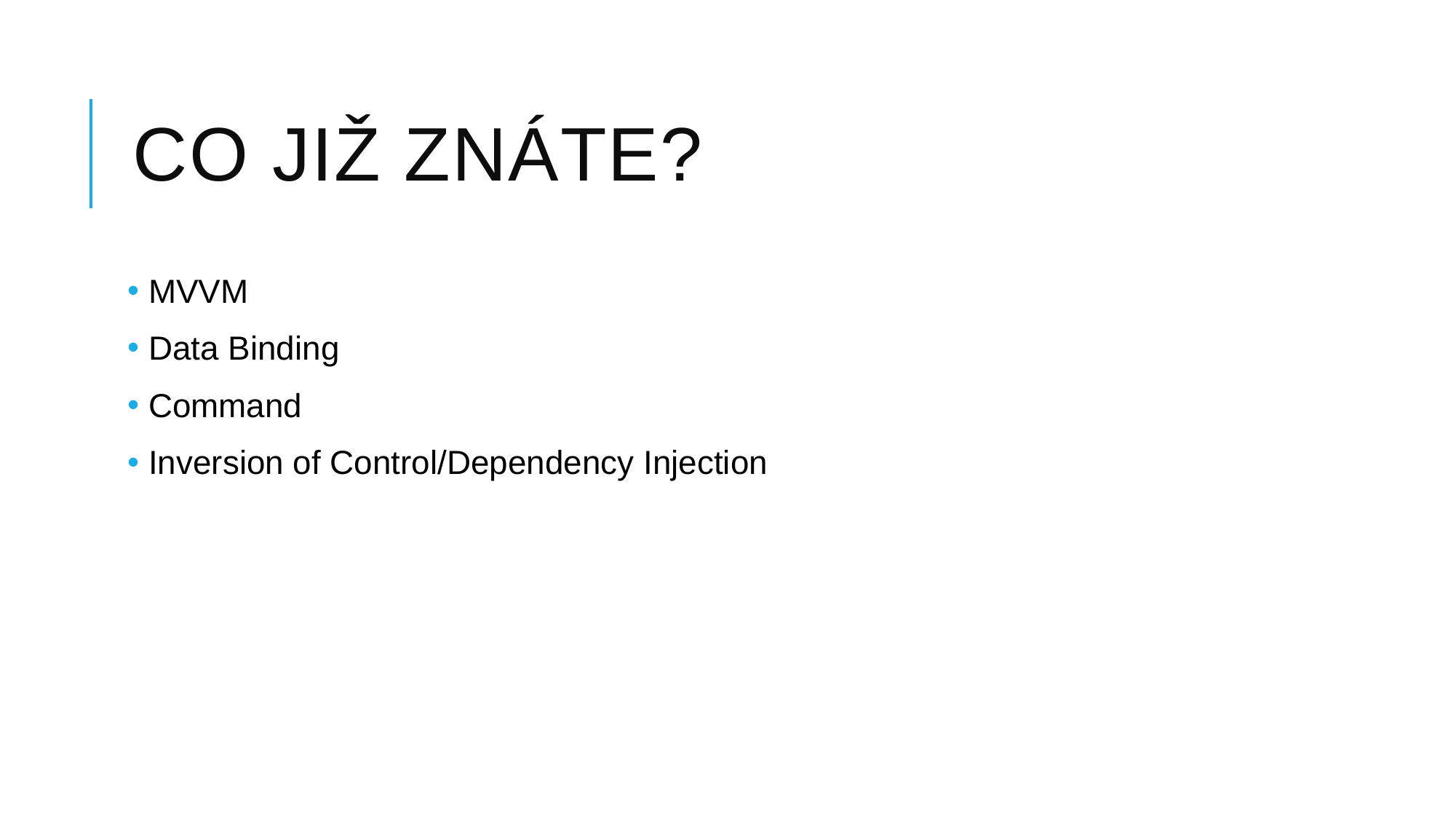

# Co již znáte?
 MVVM
 Data Binding
 Command
 Inversion of Control/Dependency Injection